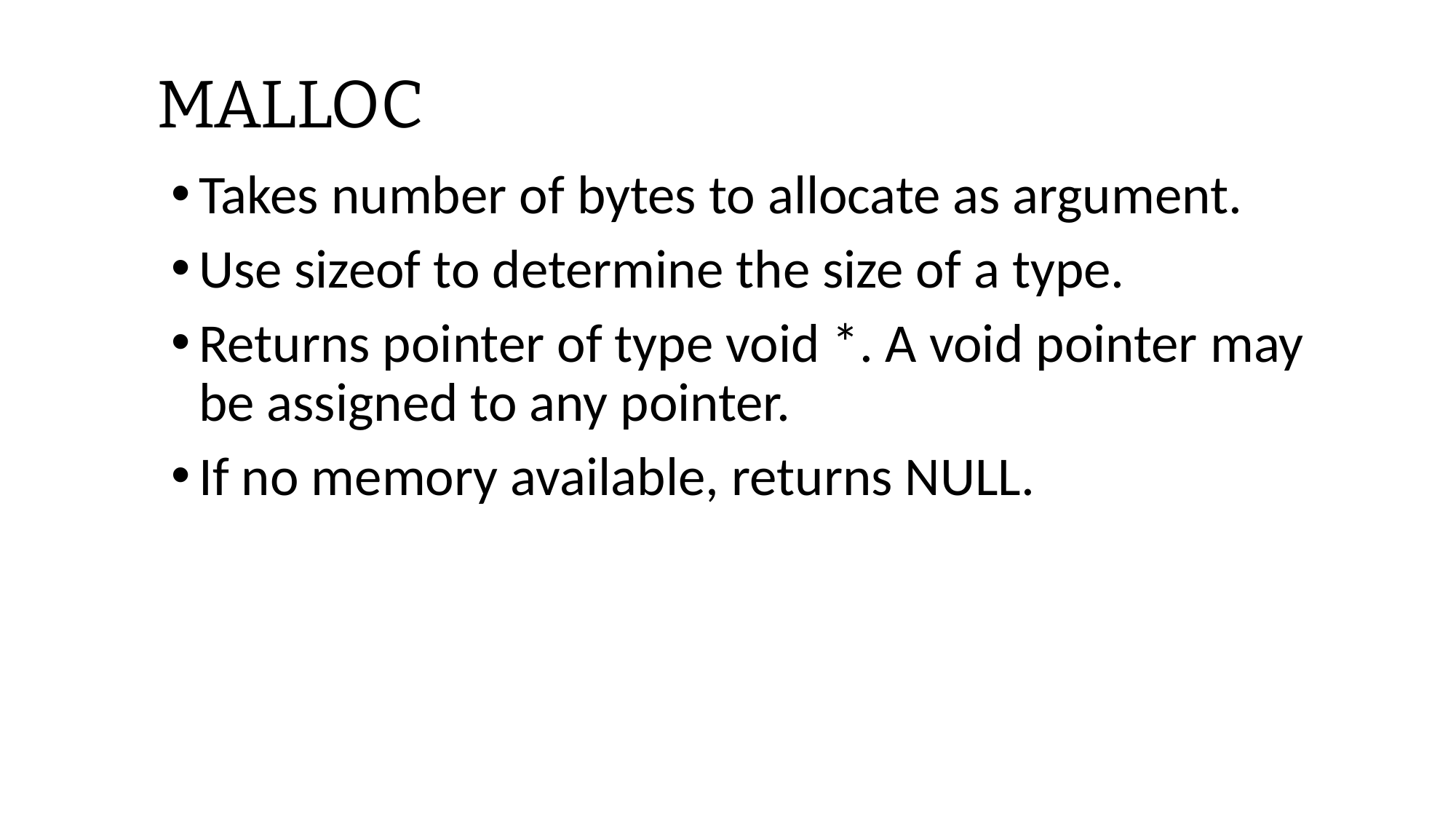

# MALLOC
Takes number of bytes to allocate as argument.
Use sizeof to determine the size of a type.
Returns pointer of type void *. A void pointer may be assigned to any pointer.
If no memory available, returns NULL.